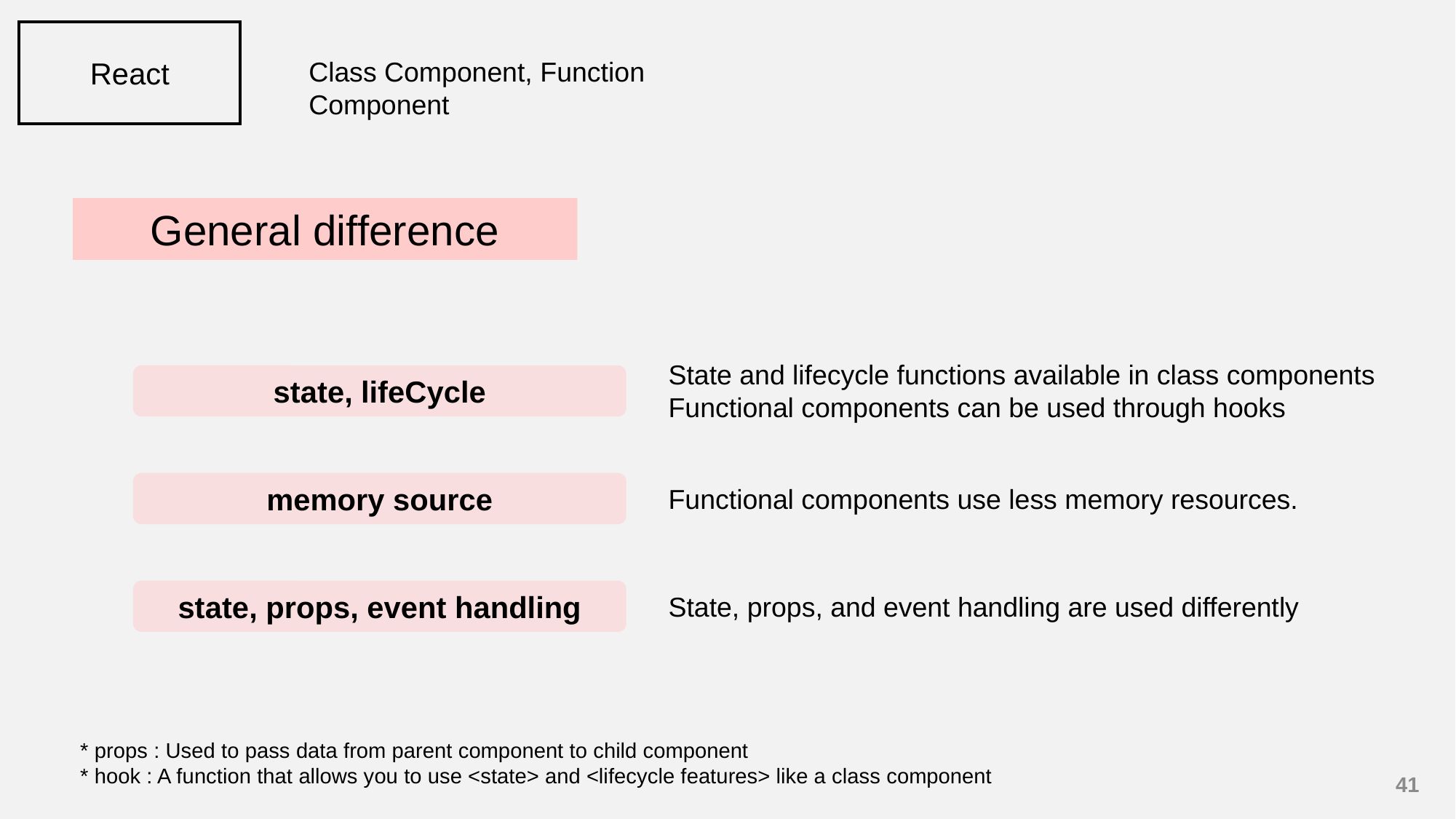

React
Class Component, Function Component
General difference
State and lifecycle functions available in class components
Functional components can be used through hooks
state, lifeCycle
memory source
Functional components use less memory resources.
state, props, event handling
State, props, and event handling are used differently
* props : Used to pass data from parent component to child component
* hook : A function that allows you to use <state> and <lifecycle features> like a class component
41